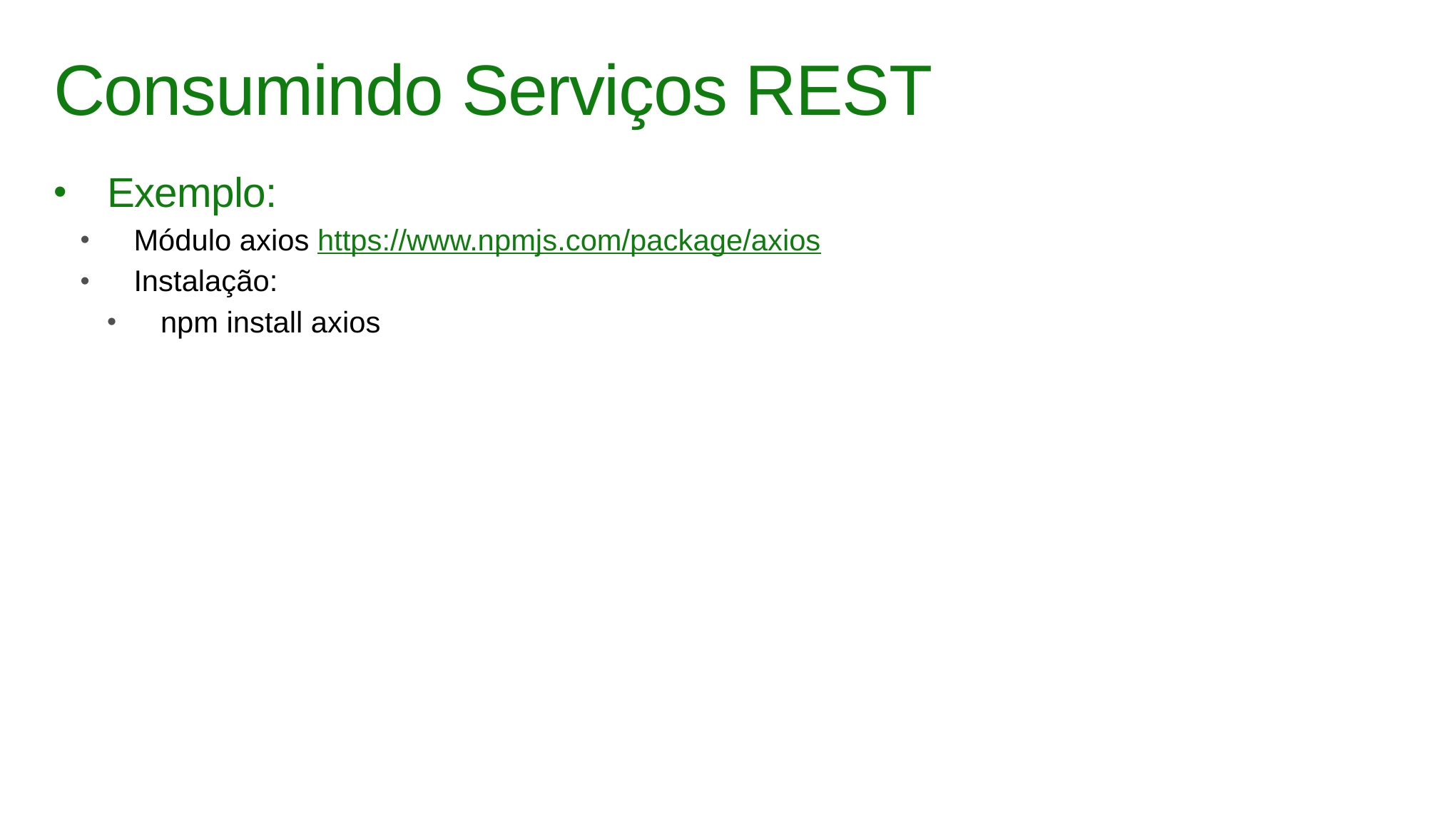

# Consumindo Serviços REST
Exemplo:
Módulo axios https://www.npmjs.com/package/axios
Instalação:
npm install axios